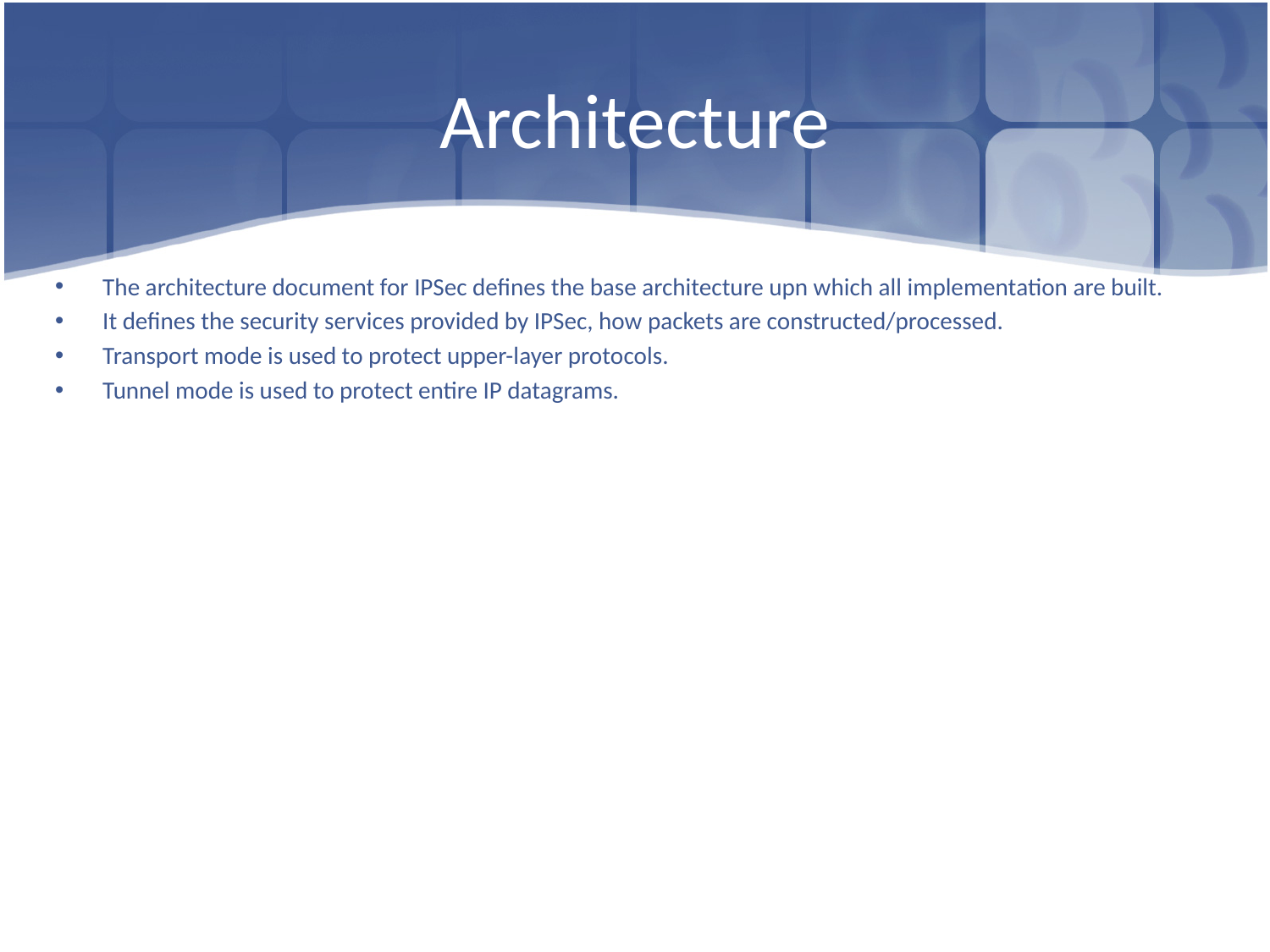

# Architecture
The architecture document for IPSec defines the base architecture upn which all implementation are built.
It defines the security services provided by IPSec, how packets are constructed/processed.
Transport mode is used to protect upper-layer protocols.
Tunnel mode is used to protect entire IP datagrams.